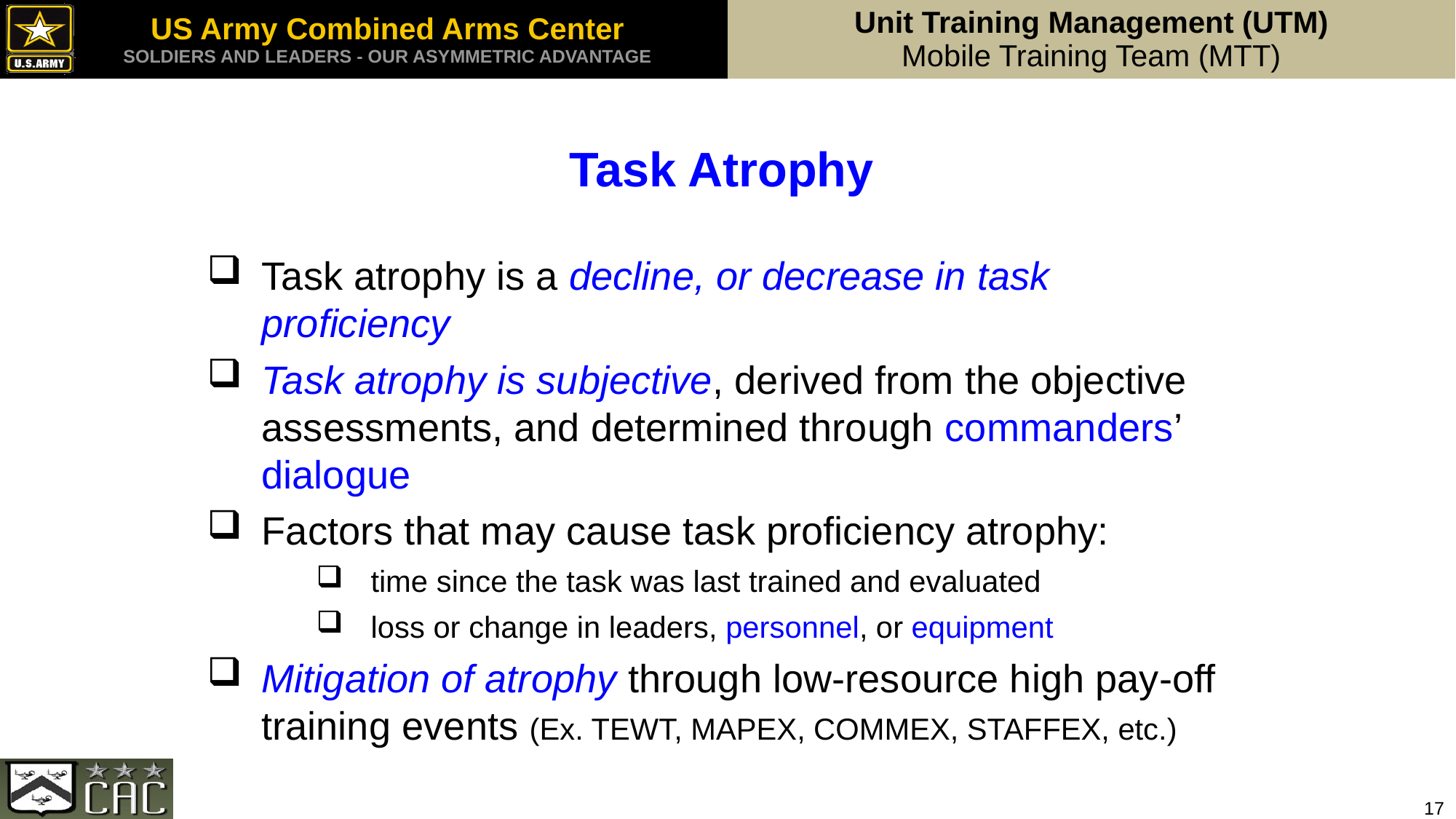

Task Atrophy

Task atrophy is a decline, or decrease in task proficiency
Task atrophy is subjective, derived from the objective assessments, and determined through commanders’ dialogue
Factors that may cause task proficiency atrophy:
time since the task was last trained and evaluated
loss or change in leaders, personnel, or equipment
Mitigation of atrophy through low-resource high pay-off training events (Ex. TEWT, MAPEX, COMMEX, STAFFEX, etc.)
17